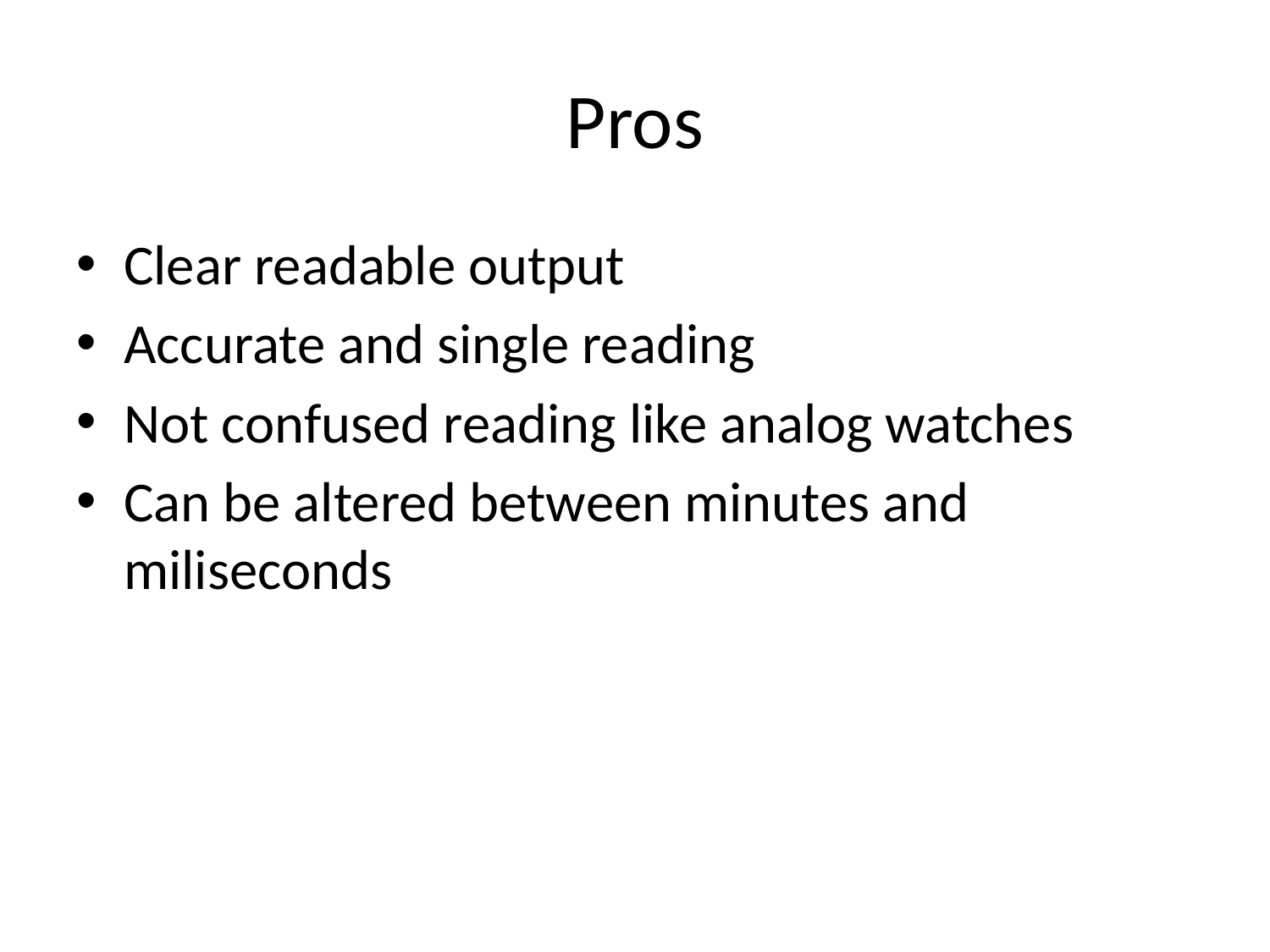

# Pros
Clear readable output
Accurate and single reading
Not confused reading like analog watches
Can be altered between minutes and miliseconds